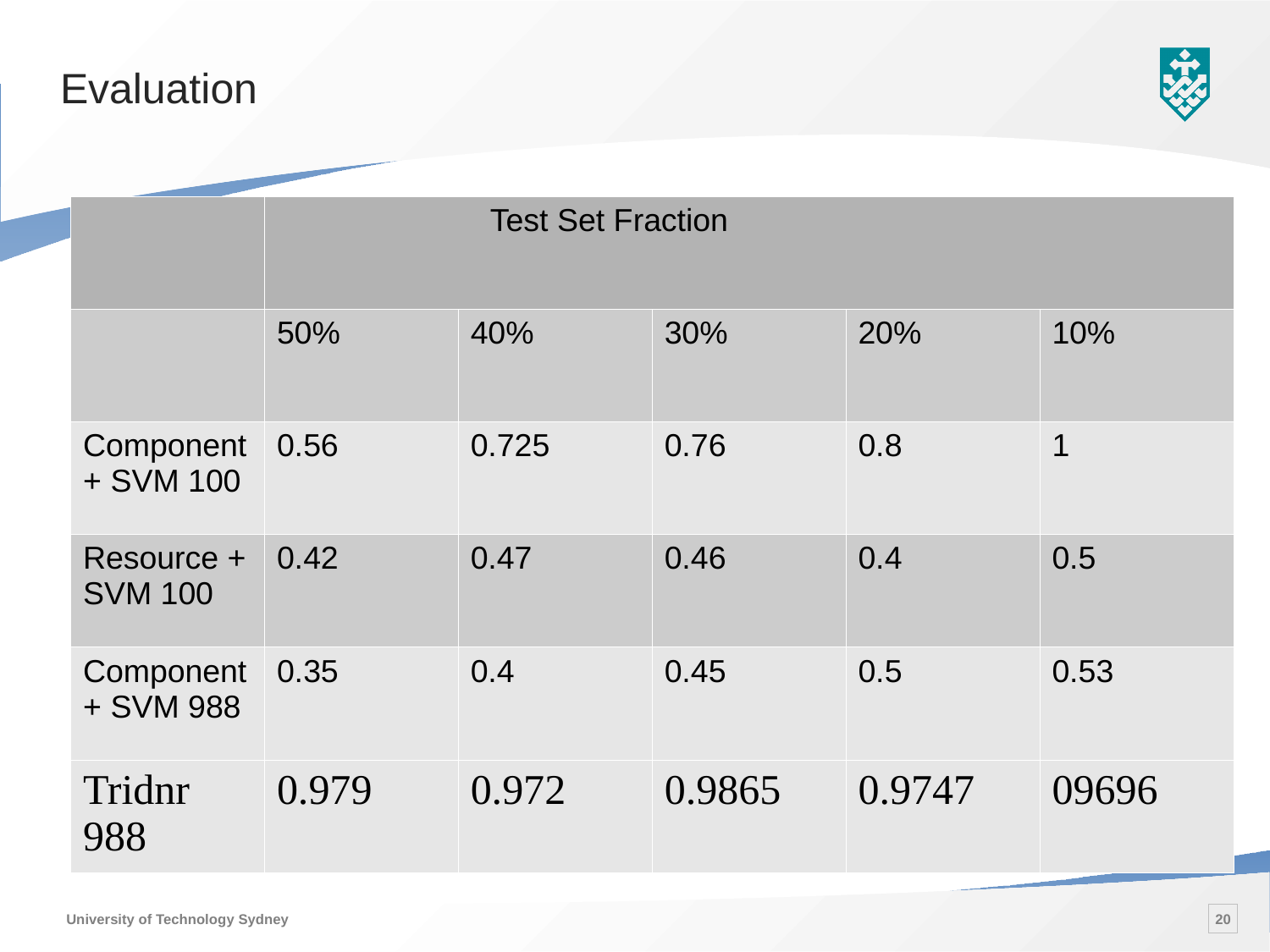

Evaluation
|  | Test Set Fraction |  |  |  |  |
| --- | --- | --- | --- | --- | --- |
|  | 50% | 40% | 30% | 20% | 10% |
| Component+ SVM 100 | 0.56 | 0.725 | 0.76 | 0.8 | 1 |
| Resource + SVM 100 | 0.42 | 0.47 | 0.46 | 0.4 | 0.5 |
| Component+ SVM 988 | 0.35 | 0.4 | 0.45 | 0.5 | 0.53 |
| Tridnr 988 | 0.979 | 0.972 | 0.9865 | 0.9747 | 09696 |